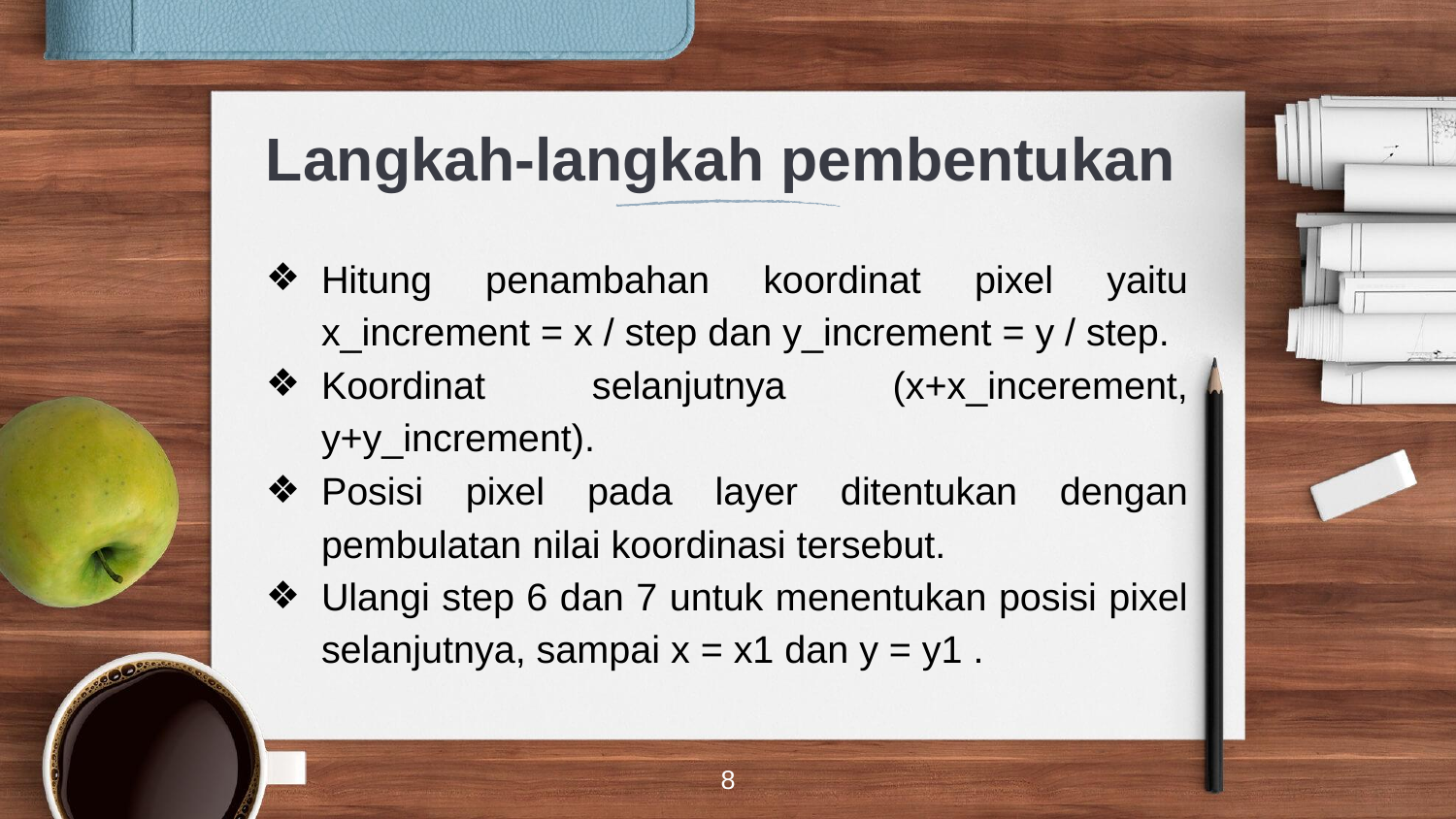

# Langkah-langkah pembentukan
Hitung penambahan koordinat pixel yaitu x_increment = x / step dan y_increment = y / step.
Koordinat selanjutnya (x+x_incerement, y+y_increment).
Posisi pixel pada layer ditentukan dengan pembulatan nilai koordinasi tersebut.
Ulangi step 6 dan 7 untuk menentukan posisi pixel selanjutnya, sampai x = x1 dan y = y1 .

8